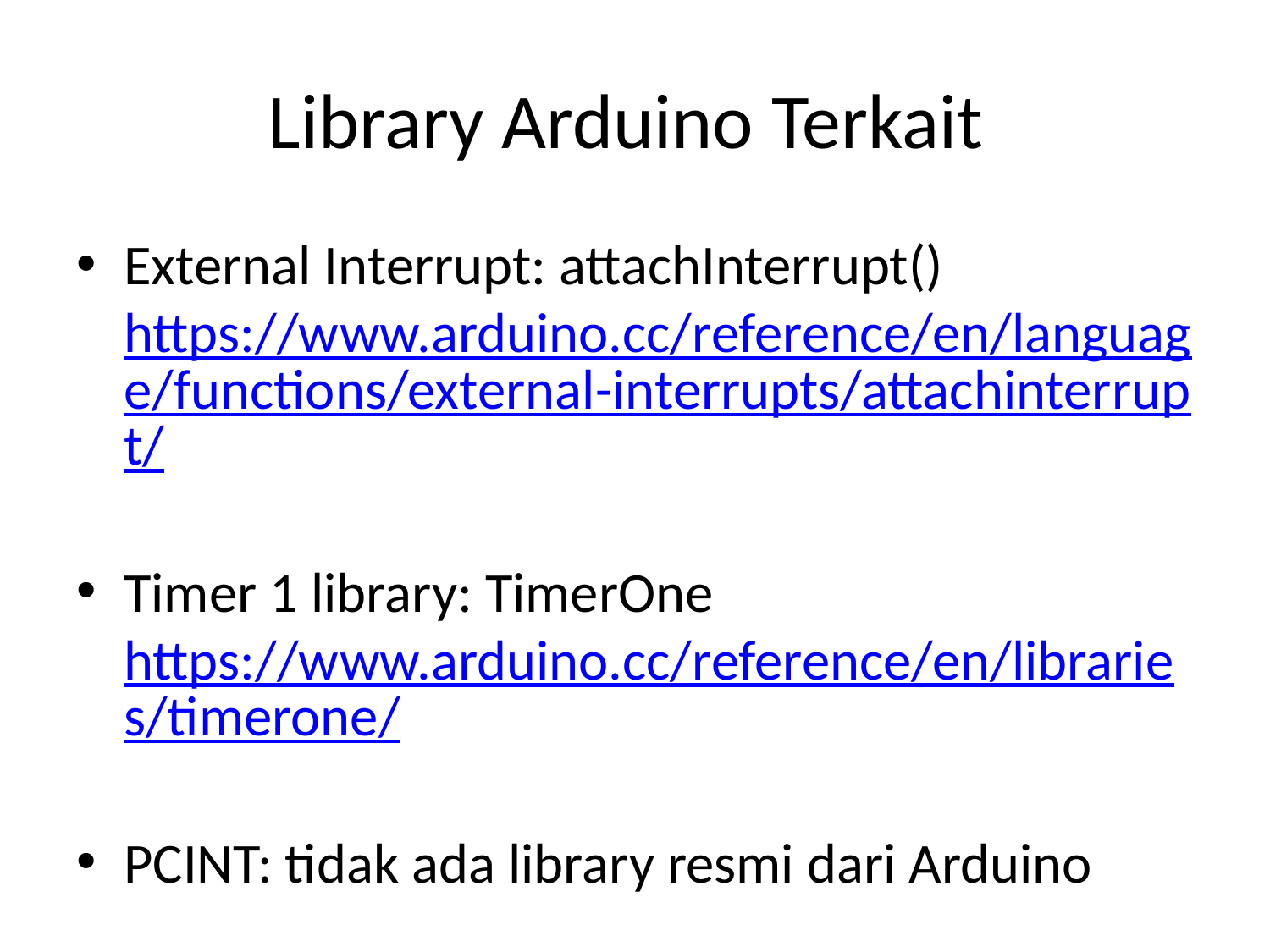

# Library Arduino Terkait
External Interrupt: attachInterrupt() https://www.arduino.cc/reference/en/language/functions/external-interrupts/attachinterrupt/
Timer 1 library: TimerOne  https://www.arduino.cc/reference/en/libraries/timerone/
PCINT: tidak ada library resmi dari Arduino